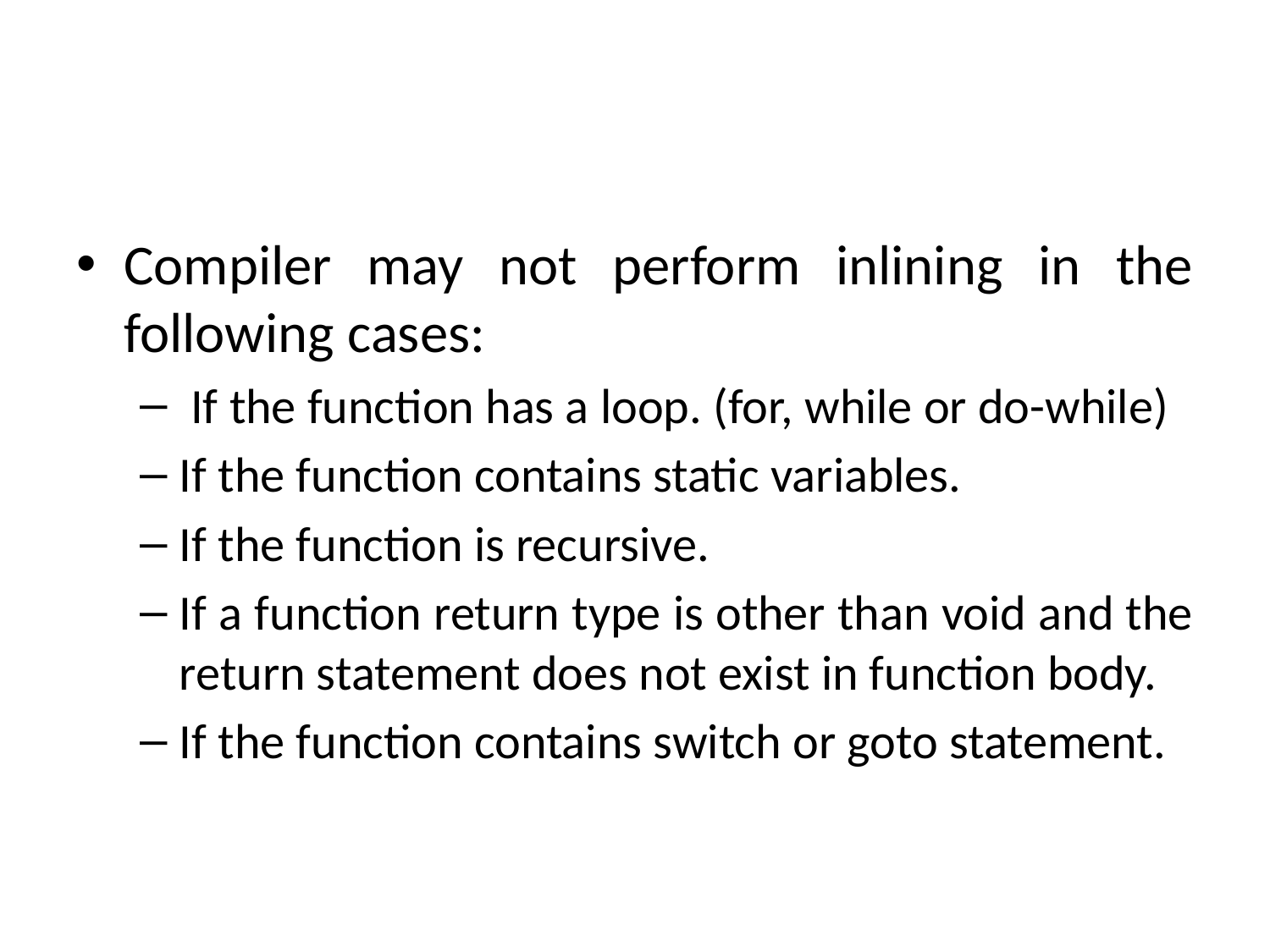

#
Compiler may not perform inlining in the following cases:
 If the function has a loop. (for, while or do-while)
If the function contains static variables.
If the function is recursive.
If a function return type is other than void and the return statement does not exist in function body.
If the function contains switch or goto statement.